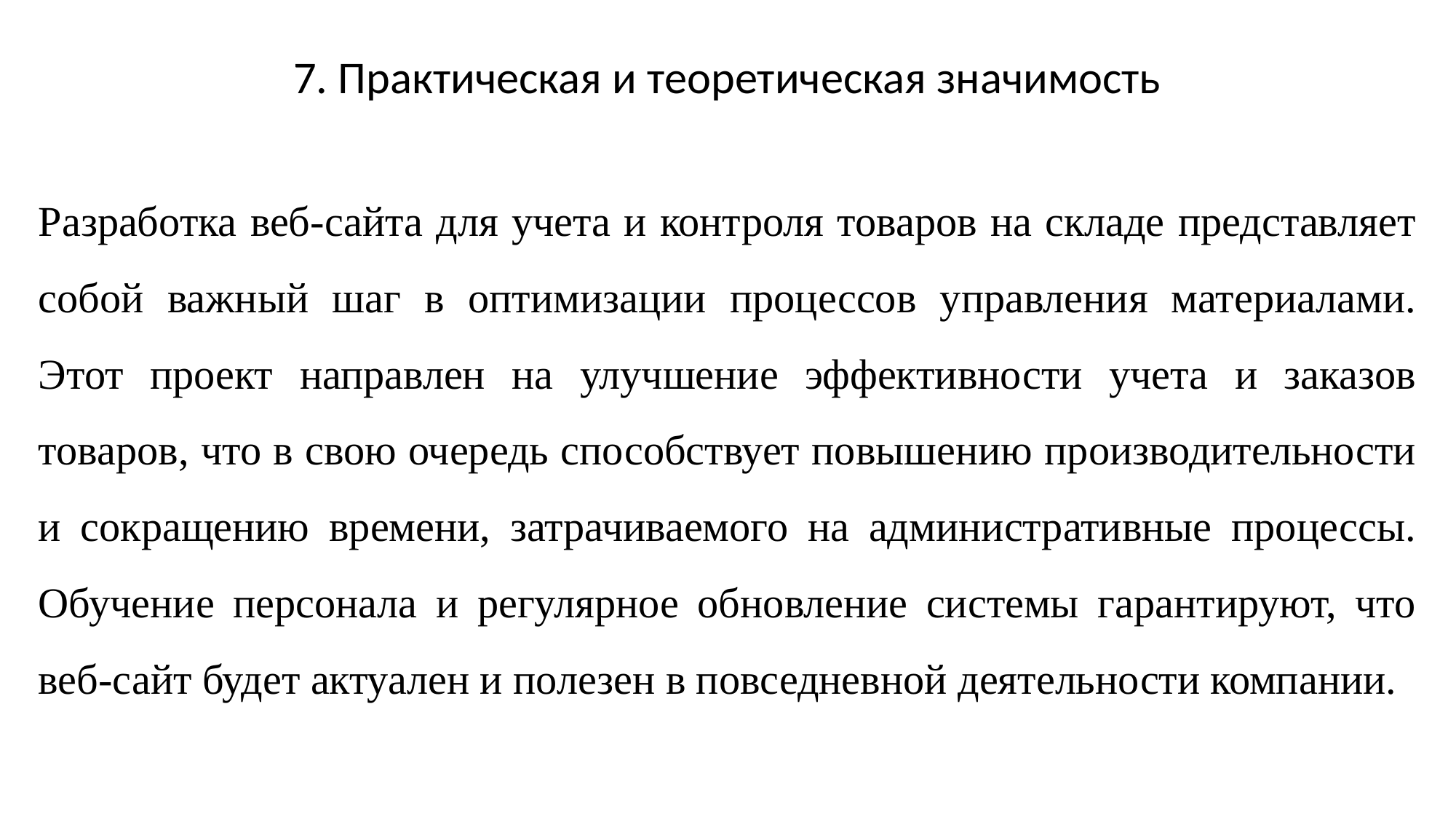

# 7. Практическая и теоретическая значимость
Разработка веб-сайта для учета и контроля товаров на складе представляет собой важный шаг в оптимизации процессов управления материалами. Этот проект направлен на улучшение эффективности учета и заказов товаров, что в свою очередь способствует повышению производительности и сокращению времени, затрачиваемого на административные процессы. Обучение персонала и регулярное обновление системы гарантируют, что веб-сайт будет актуален и полезен в повседневной деятельности компании.